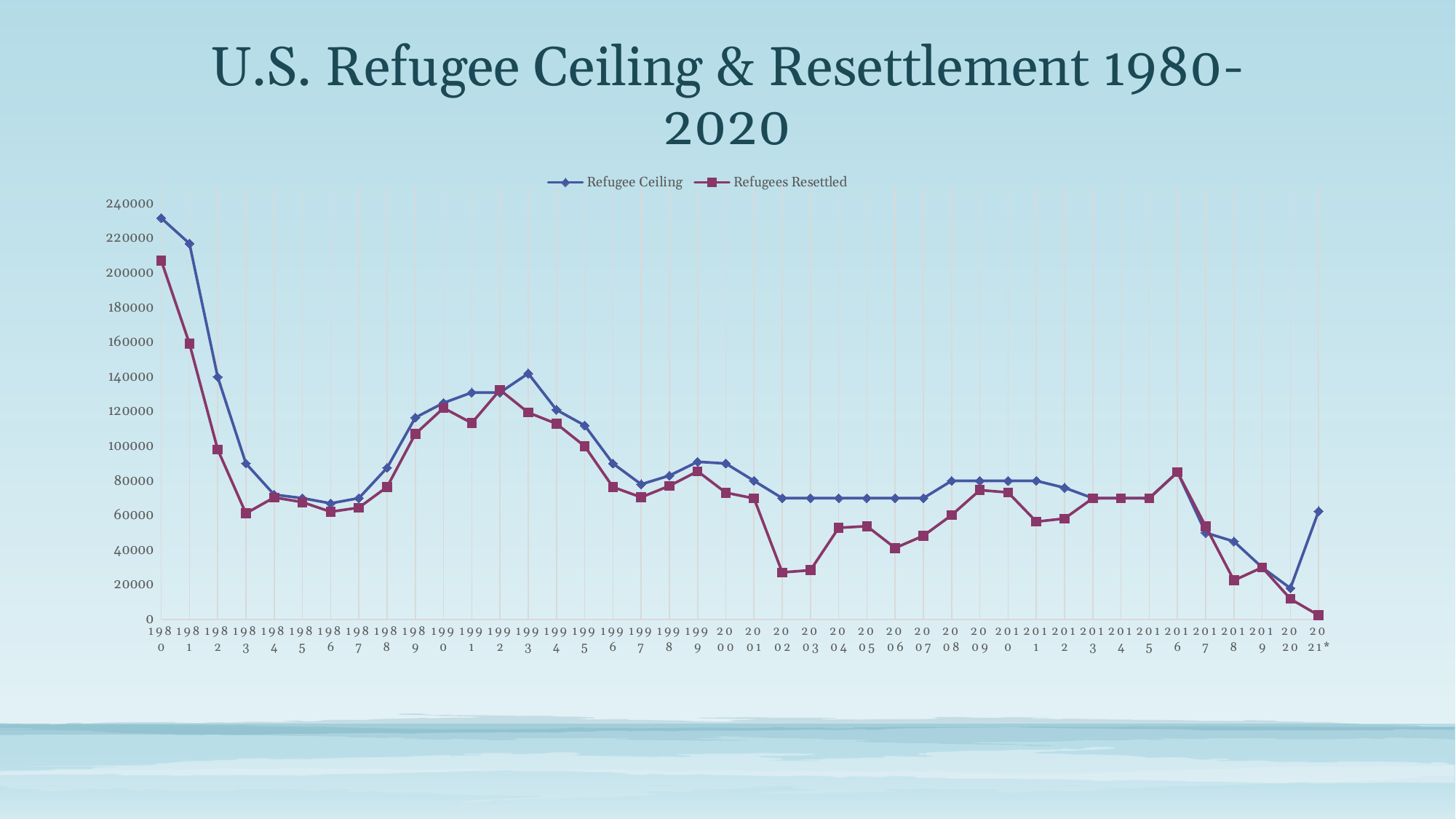

# U.S. Refugee Ceiling & Resettlement 1980-2020

### Chart

| Category |  |  |
|---|---|---|
| 1980 | 231700.0 | 207116.0 |
| 1981 | 217000.0 | 159252.0 |
| 1982 | 140000.0 | 98096.0 |
| 1983 | 90000.0 | 61218.0 |
| 1984 | 72000.0 | 70393.0 |
| 1985 | 70000.0 | 67704.0 |
| 1986 | 67000.0 | 62146.0 |
| 1987 | 70000.0 | 64528.0 |
| 1988 | 87500.0 | 76483.0 |
| 1989 | 116500.0 | 107070.0 |
| 1990 | 125000.0 | 122066.0 |
| 1991 | 131000.0 | 113389.0 |
| 1992 | 131000.0 | 132531.0 |
| 1993 | 142000.0 | 119448.0 |
| 1994 | 121000.0 | 112981.0 |
| 1995 | 112000.0 | 99974.0 |
| 1996 | 90000.0 | 76403.0 |
| 1997 | 78000.0 | 70488.0 |
| 1998 | 83000.0 | 77080.0 |
| 1999 | 91000.0 | 85525.0 |
| 2000 | 90000.0 | 73147.0 |
| 2001 | 80000.0 | 69886.0 |
| 2002 | 70000.0 | 27131.0 |
| 2003 | 70000.0 | 28403.0 |
| 2004 | 70000.0 | 52873.0 |
| 2005 | 70000.0 | 53813.0 |
| 2006 | 70000.0 | 41223.0 |
| 2007 | 70000.0 | 48282.0 |
| 2008 | 80000.0 | 60191.0 |
| 2009 | 80000.0 | 74654.0 |
| 2010 | 80000.0 | 73311.0 |
| 2011 | 80000.0 | 56424.0 |
| 2012 | 76000.0 | 58238.0 |
| 2013 | 70000.0 | 69926.0 |
| 2014 | 70000.0 | 69987.0 |
| 2015 | 70000.0 | 69933.0 |
| 2016 | 85000.0 | 84994.0 |
| 2017 | 50000.0 | 53716.0 |
| 2018 | 45000.0 | 22533.0 |
| 2019 | 30000.0 | 30000.0 |
| 2020 | 18000.0 | 11814.0 |
| 2021* | 62500.0 | 2334.0 |